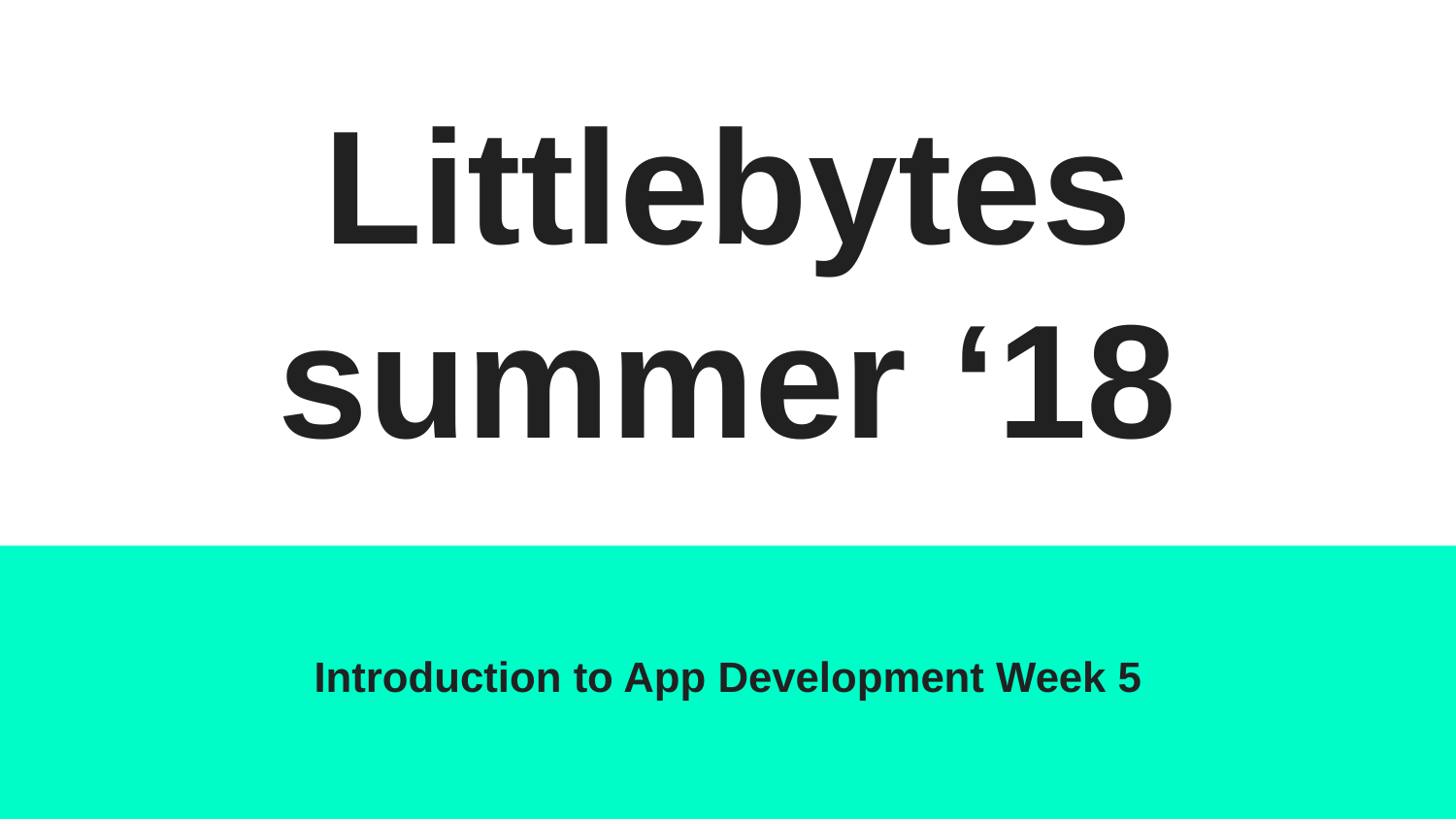

# Littlebytes summer ‘18
Introduction to App Development Week 5